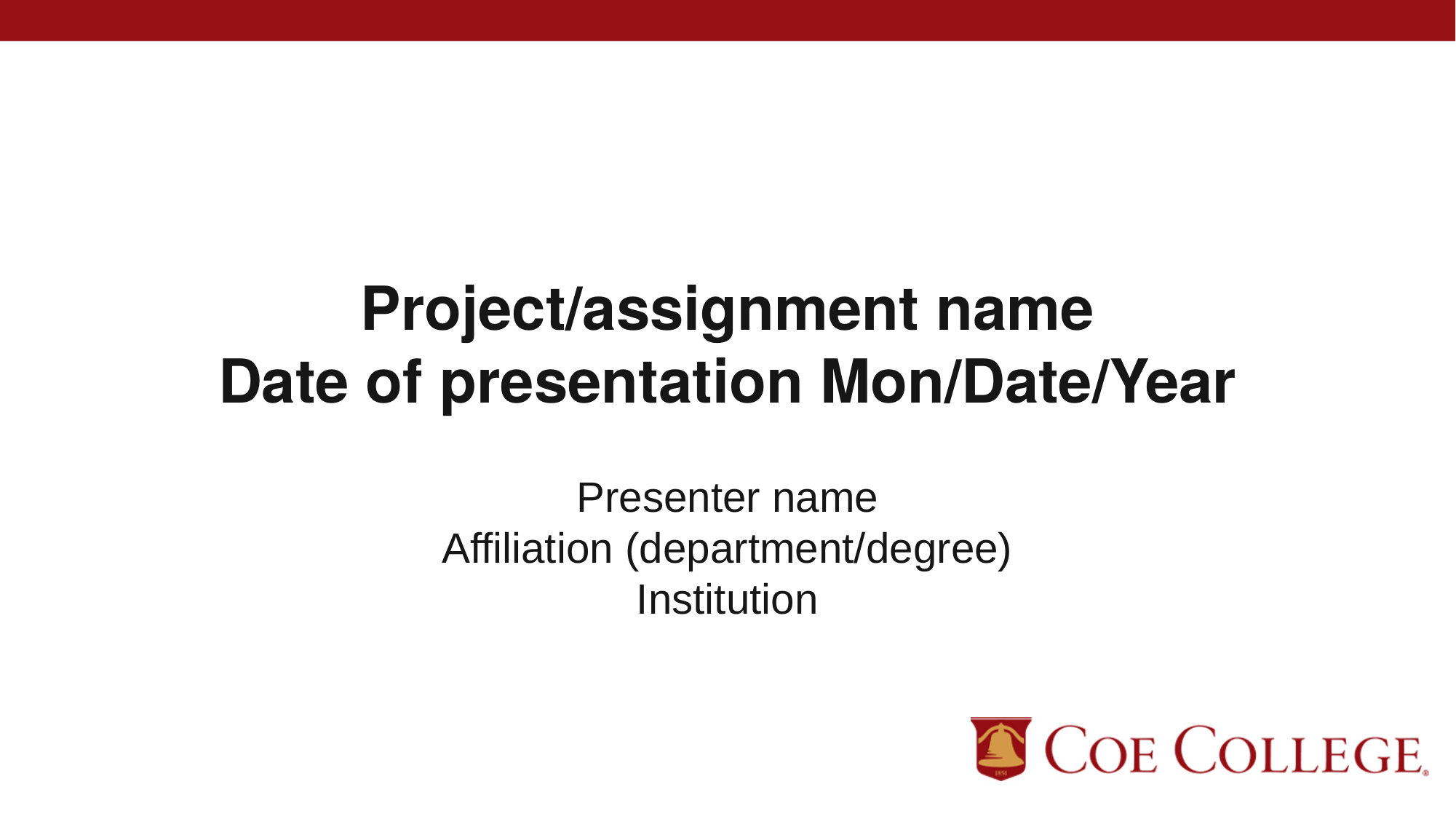

# Project/assignment name Date of presentation Mon/Date/Year
Presenter name
Affiliation (department/degree)
Institution